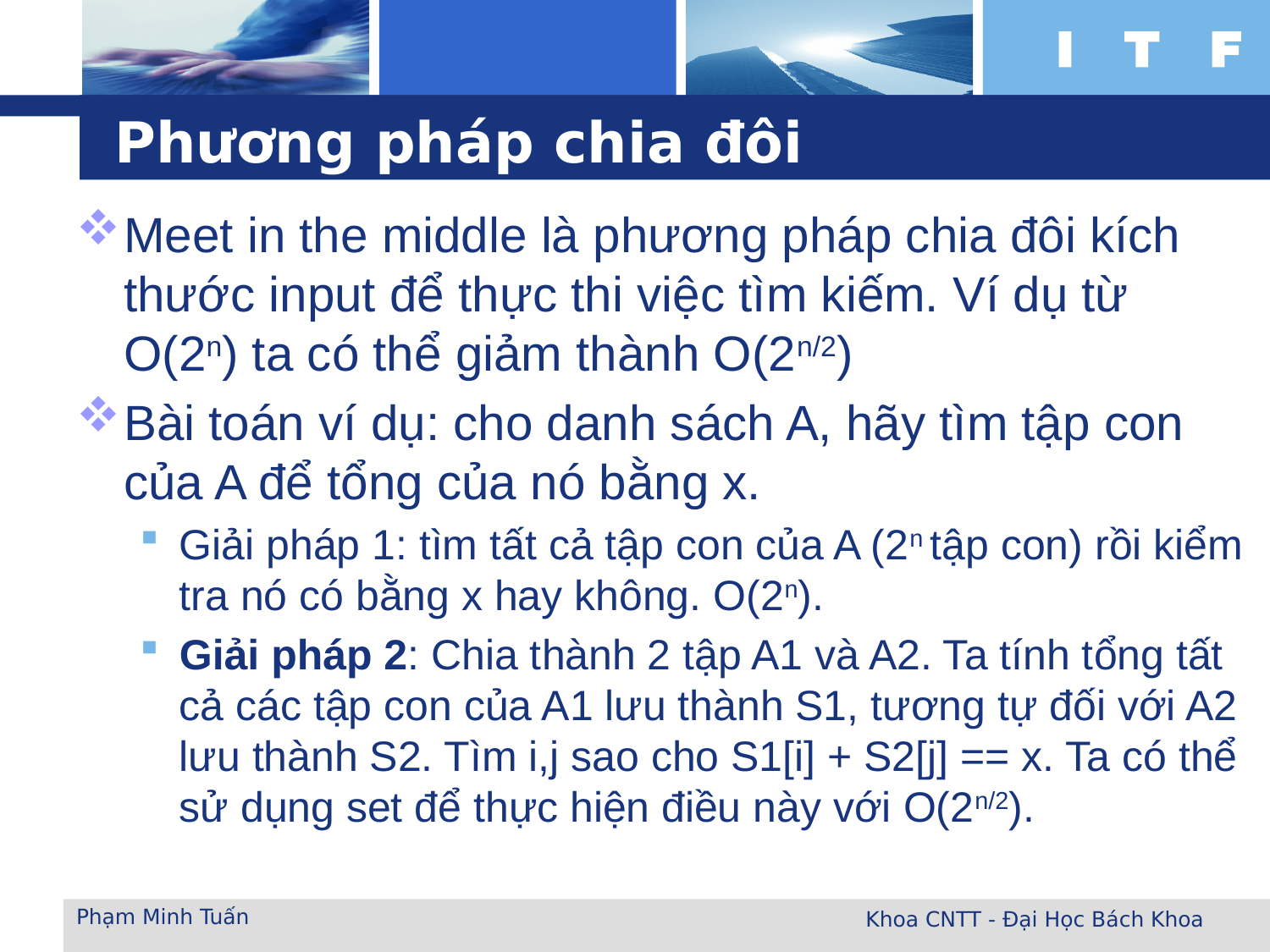

# Phương pháp chia đôi
Meet in the middle là phương pháp chia đôi kích thước input để thực thi việc tìm kiếm. Ví dụ từ O(2n) ta có thể giảm thành O(2n/2)
Bài toán ví dụ: cho danh sách A, hãy tìm tập con của A để tổng của nó bằng x.
Giải pháp 1: tìm tất cả tập con của A (2n tập con) rồi kiểm tra nó có bằng x hay không. O(2n).
Giải pháp 2: Chia thành 2 tập A1 và A2. Ta tính tổng tất cả các tập con của A1 lưu thành S1, tương tự đối với A2 lưu thành S2. Tìm i,j sao cho S1[i] + S2[j] == x. Ta có thể sử dụng set để thực hiện điều này với O(2n/2).

Phạm Minh Tuấn
Khoa CNTT - Đại Học Bách Khoa